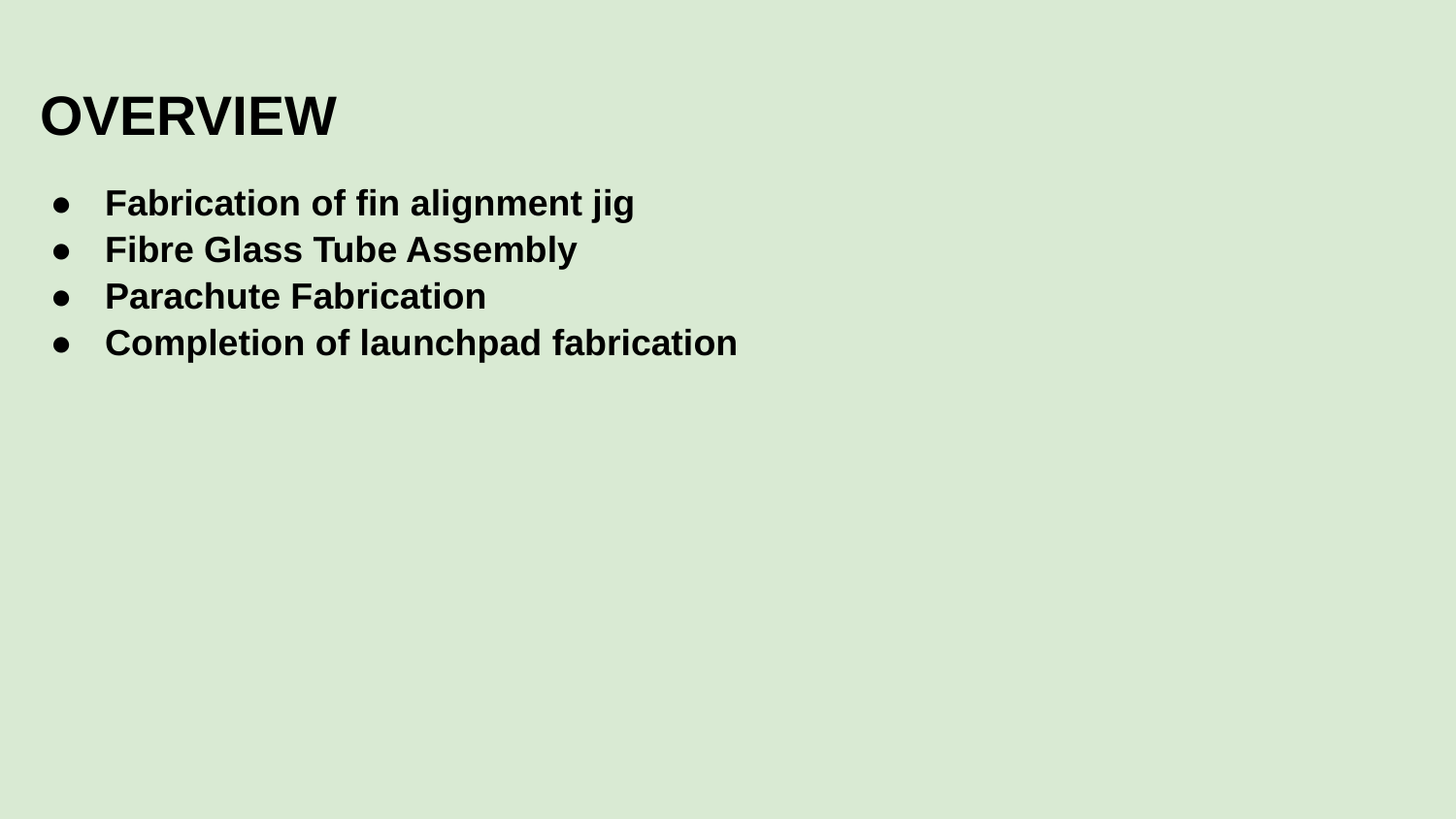

# OVERVIEW
Fabrication of fin alignment jig
Fibre Glass Tube Assembly
Parachute Fabrication
Completion of launchpad fabrication